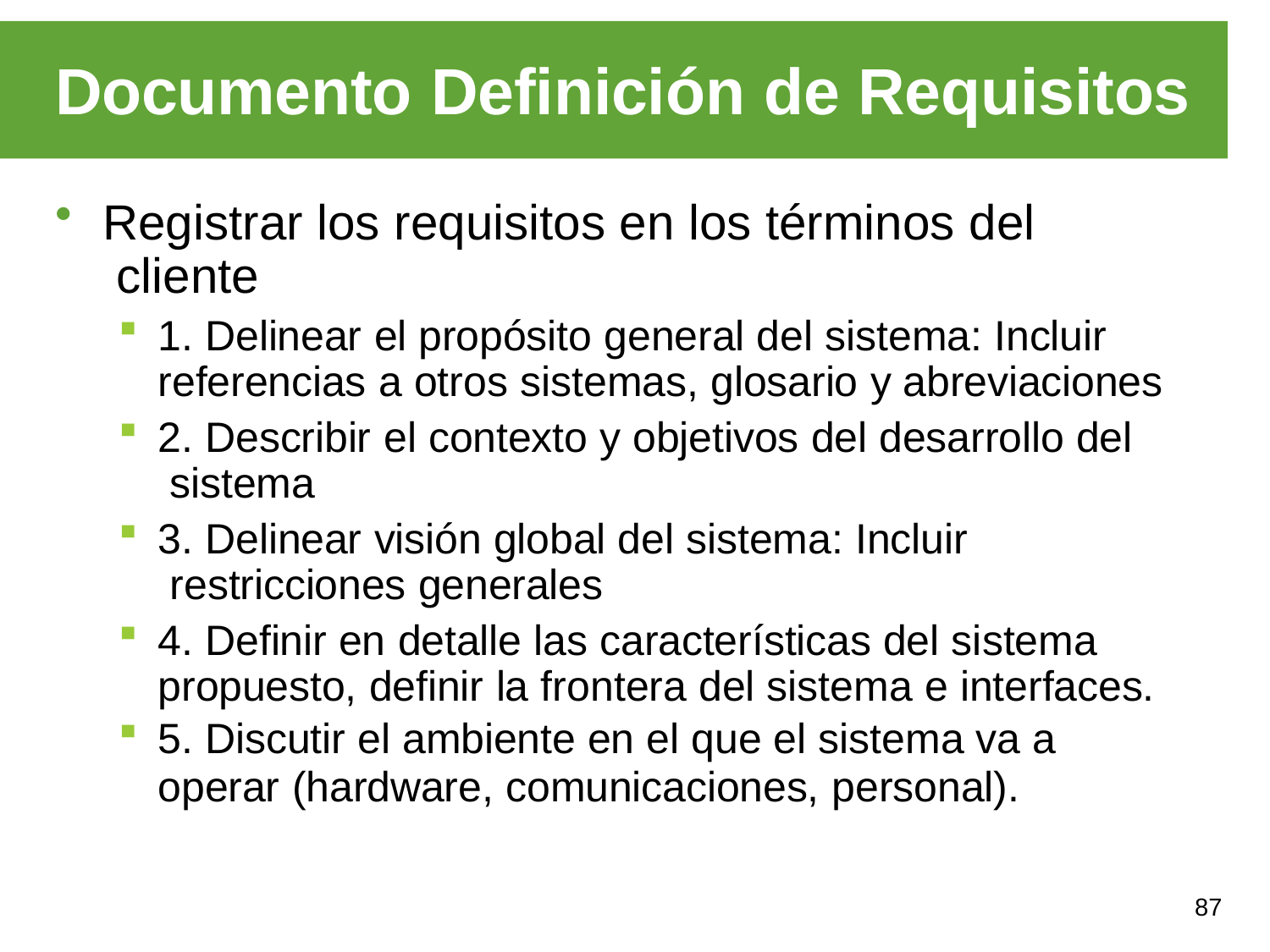

# Documento Definición de Requisitos
Registrar los requisitos en los términos del  cliente
1. Delinear el propósito general del sistema: Incluir  referencias a otros sistemas, glosario y abreviaciones
2. Describir el contexto y objetivos del desarrollo del  sistema
3. Delinear visión global del sistema: Incluir  restricciones generales
4. Definir en detalle las características del sistema  propuesto, definir la frontera del sistema e interfaces.
5. Discutir el ambiente en el que el sistema va a
operar (hardware, comunicaciones, personal).
87